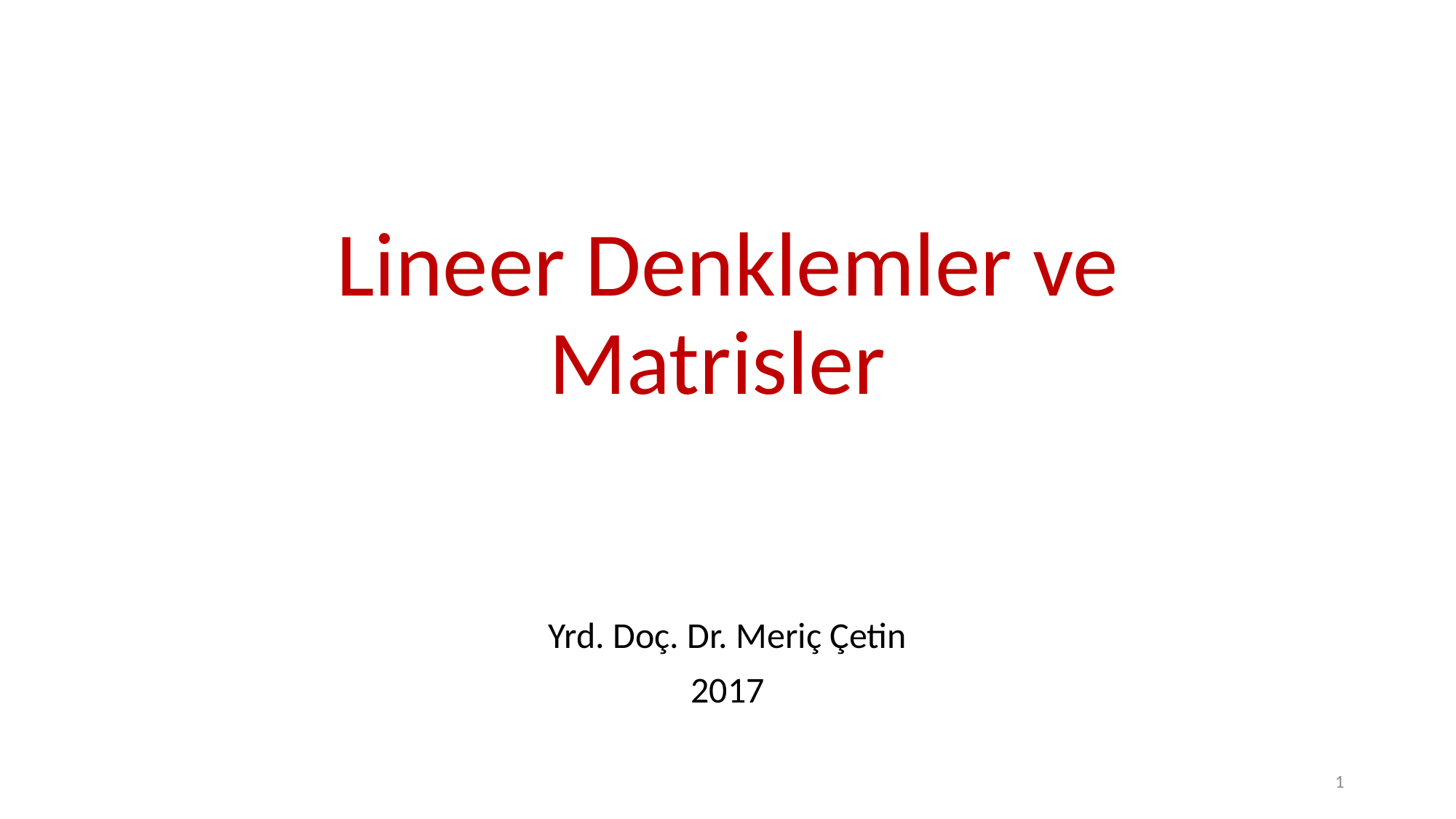

# Lineer Denklemler ve Matrisler
Yrd. Doç. Dr. Meriç Çetin
2017
1